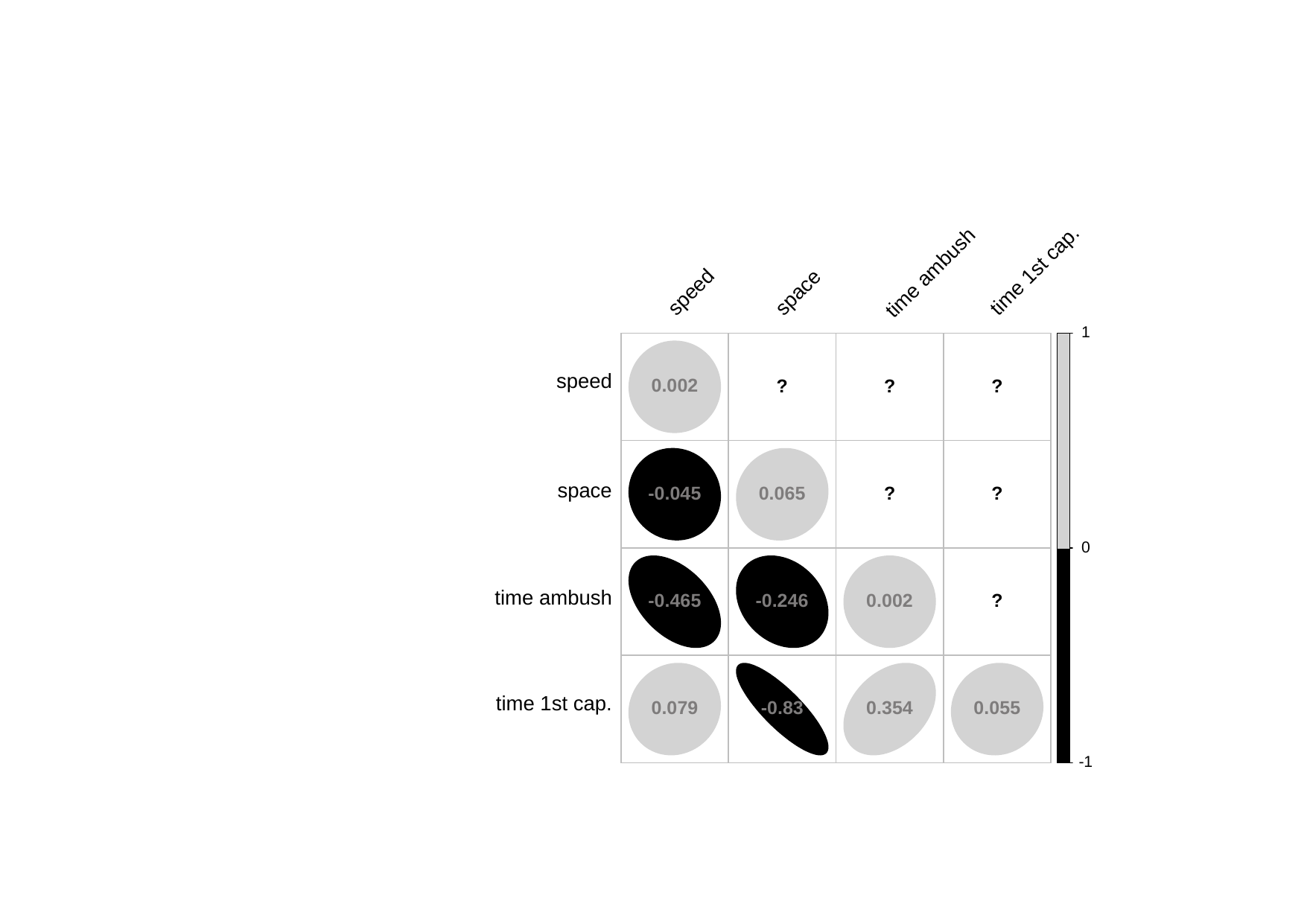

time 1st cap.
time ambush
speed
space
1

speed
0.002
?
?
?

space
-0.045
0.065
?
?
0

time ambush
-0.465
-0.246
0.002
?

time 1st cap.
0.079
-0.83
0.354
0.055
-1